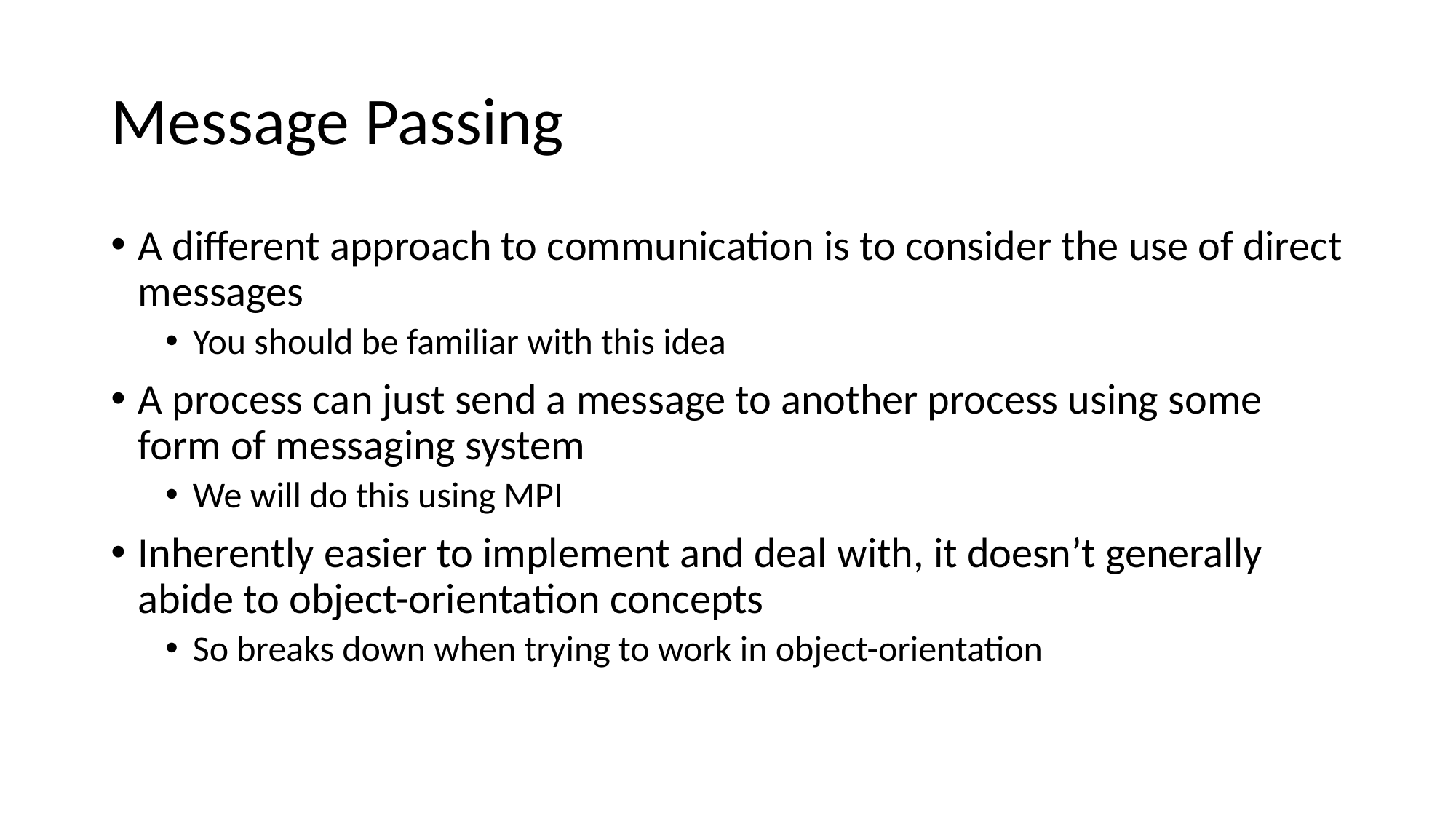

# Message Passing
A different approach to communication is to consider the use of direct messages
You should be familiar with this idea
A process can just send a message to another process using some form of messaging system
We will do this using MPI
Inherently easier to implement and deal with, it doesn’t generally abide to object-orientation concepts
So breaks down when trying to work in object-orientation